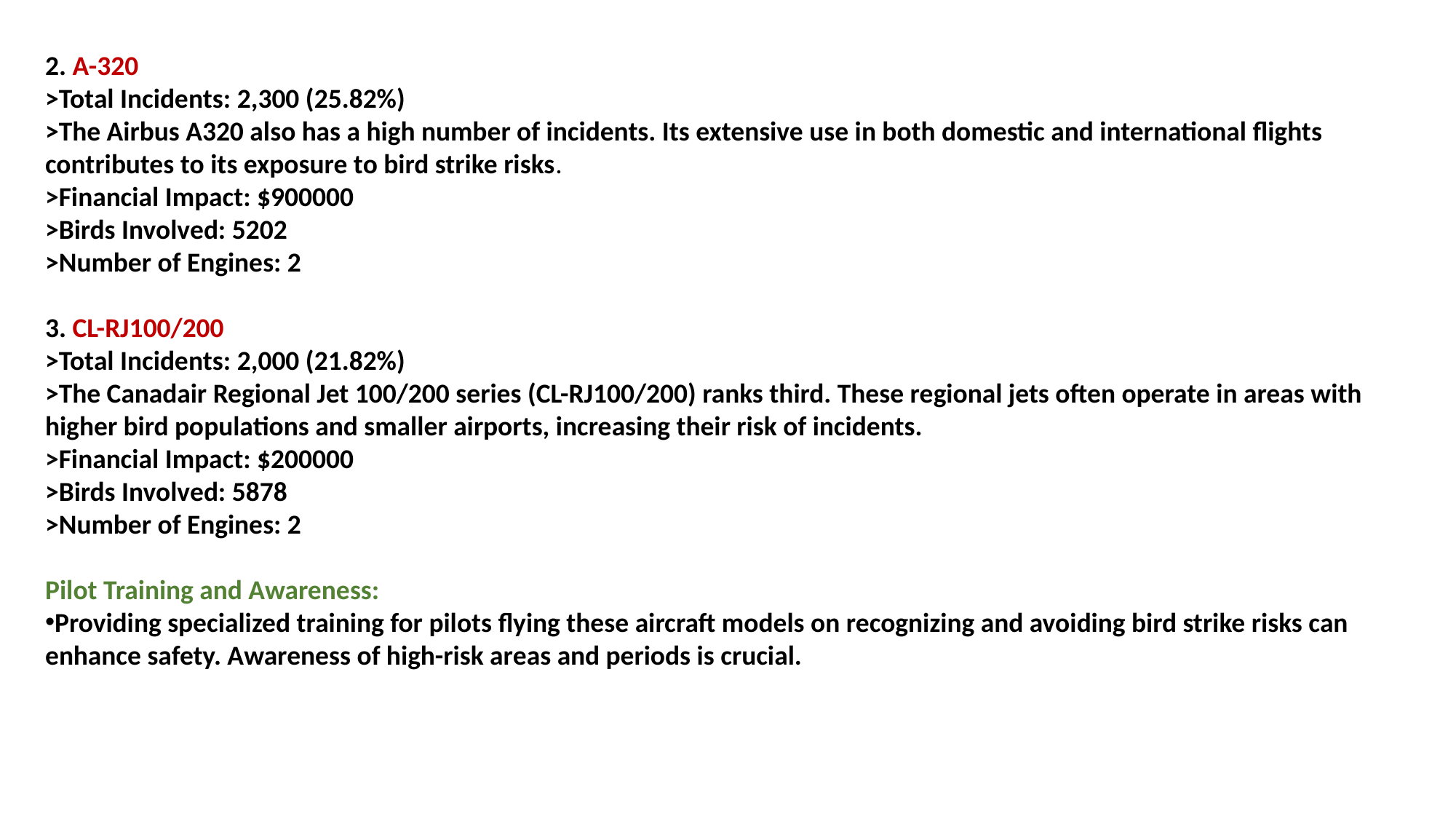

2. A-320
>Total Incidents: 2,300 (25.82%)
>The Airbus A320 also has a high number of incidents. Its extensive use in both domestic and international flights contributes to its exposure to bird strike risks.
>Financial Impact: $900000
>Birds Involved: 5202
>Number of Engines: 2

3. CL-RJ100/200
>Total Incidents: 2,000 (21.82%)
>The Canadair Regional Jet 100/200 series (CL-RJ100/200) ranks third. These regional jets often operate in areas with higher bird populations and smaller airports, increasing their risk of incidents.
>Financial Impact: $200000
>Birds Involved: 5878
>Number of Engines: 2

Pilot Training and Awareness:
Providing specialized training for pilots flying these aircraft models on recognizing and avoiding bird strike risks can enhance safety. Awareness of high-risk areas and periods is crucial.